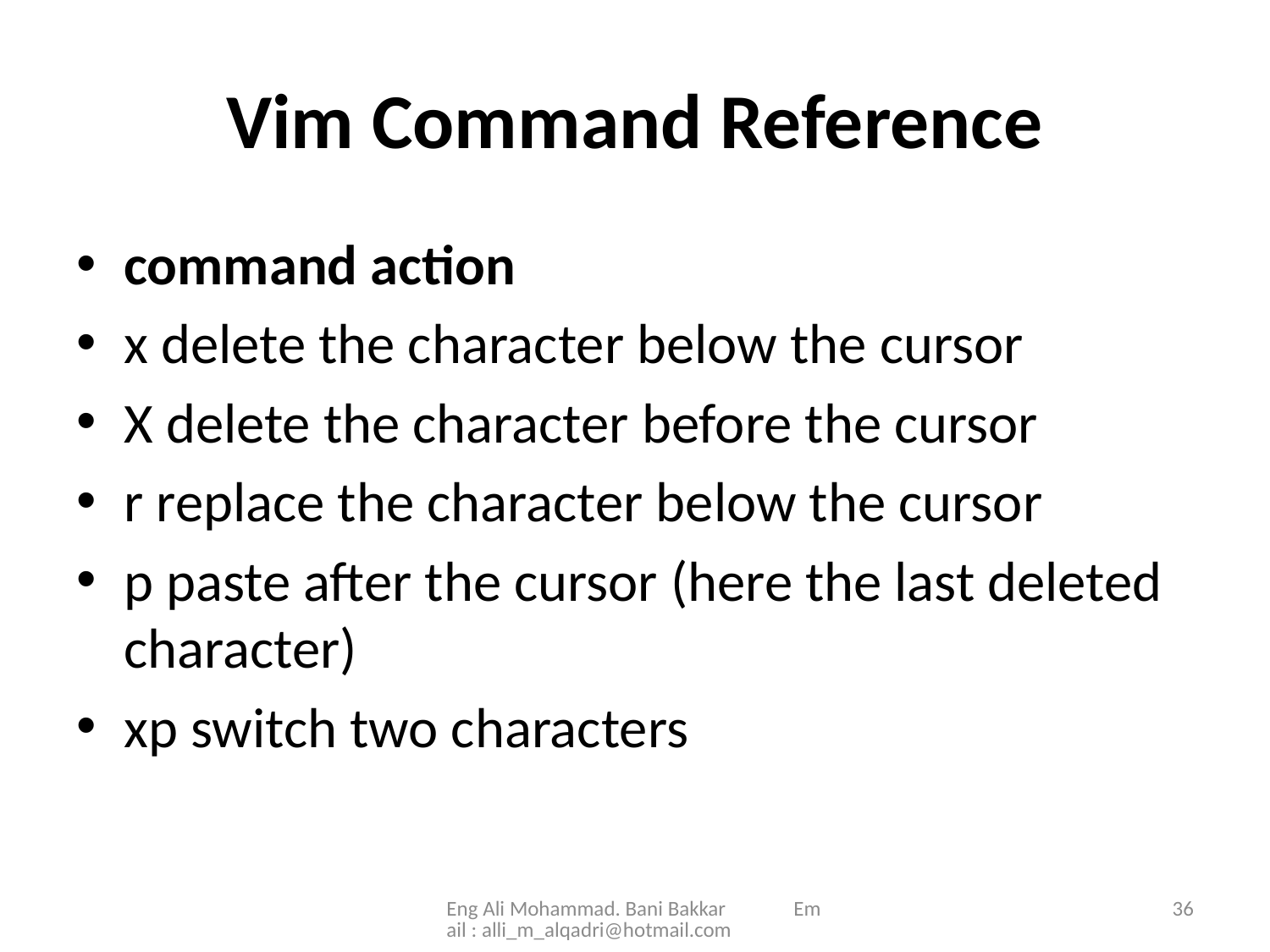

# Vim Command Reference
command action
x delete the character below the cursor
X delete the character before the cursor
r replace the character below the cursor
p paste after the cursor (here the last deleted character)
xp switch two characters
Eng Ali Mohammad. Bani Bakkar              Email : alli_m_alqadri@hotmail.com
36